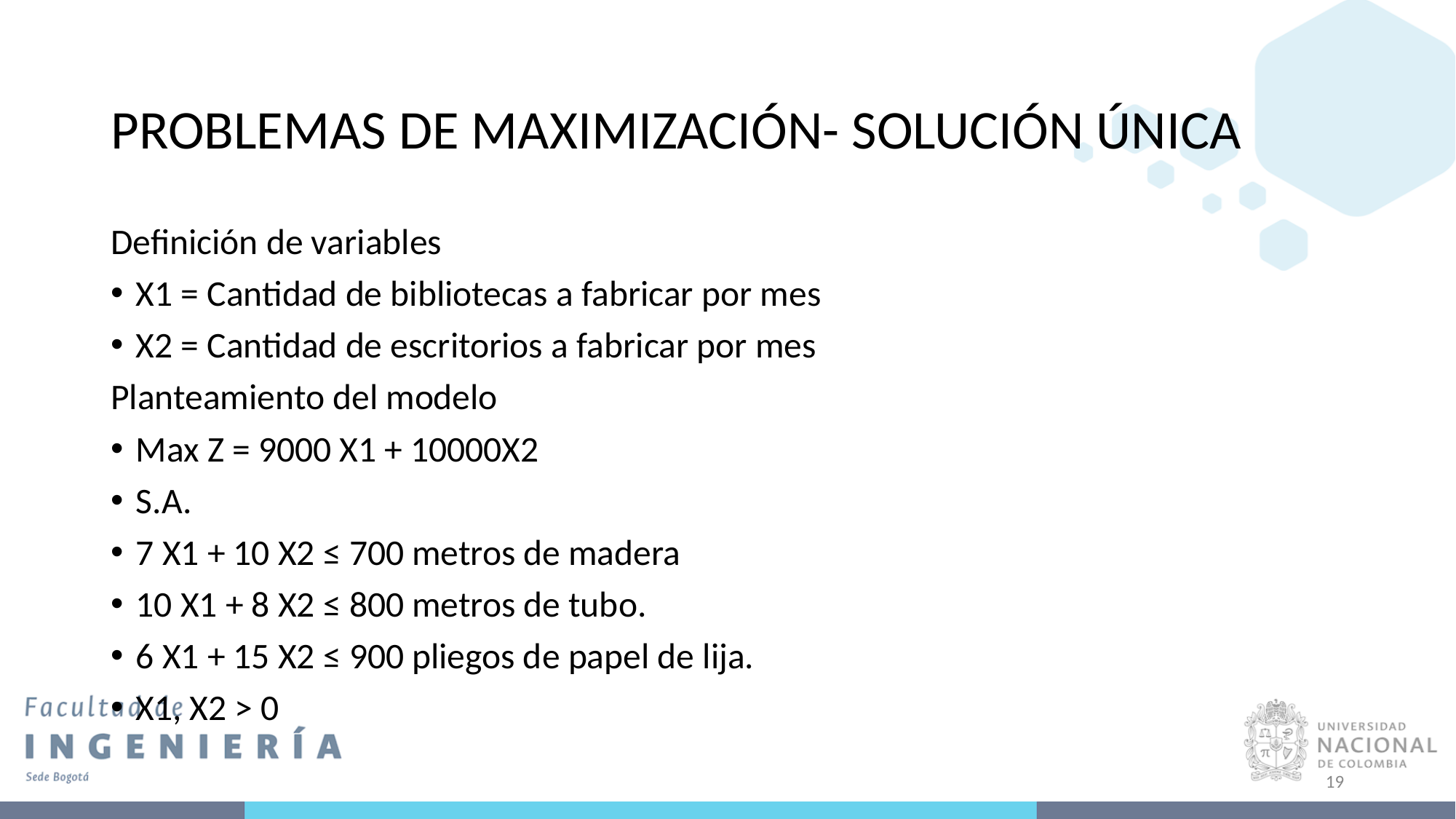

# PROBLEMAS DE MAXIMIZACIÓN- SOLUCIÓN ÚNICA
Definición de variables
X1 = Cantidad de bibliotecas a fabricar por mes
X2 = Cantidad de escritorios a fabricar por mes
Planteamiento del modelo
Max Z = 9000 X1 + 10000X2
S.A.
7 X1 + 10 X2 ≤ 700 metros de madera
10 X1 + 8 X2 ≤ 800 metros de tubo.
6 X1 + 15 X2 ≤ 900 pliegos de papel de lija.
X1, X2 > 0
19